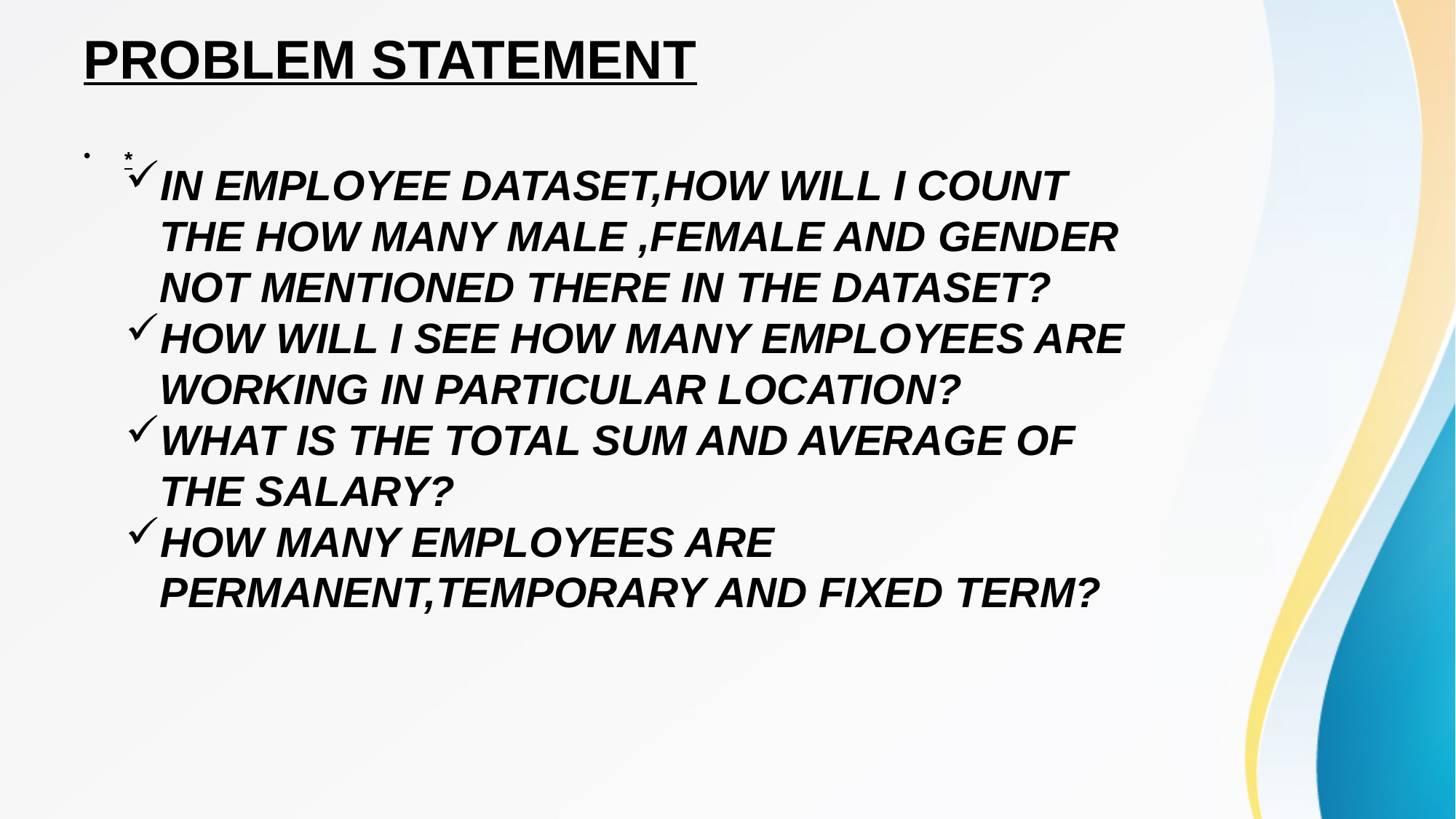

# PROBLEM STATEMENT
*
IN EMPLOYEE DATASET,HOW WILL I COUNT THE HOW MANY MALE ,FEMALE AND GENDER NOT MENTIONED THERE IN THE DATASET?
HOW WILL I SEE HOW MANY EMPLOYEES ARE WORKING IN PARTICULAR LOCATION?
WHAT IS THE TOTAL SUM AND AVERAGE OF THE SALARY?
HOW MANY EMPLOYEES ARE PERMANENT,TEMPORARY AND FIXED TERM?